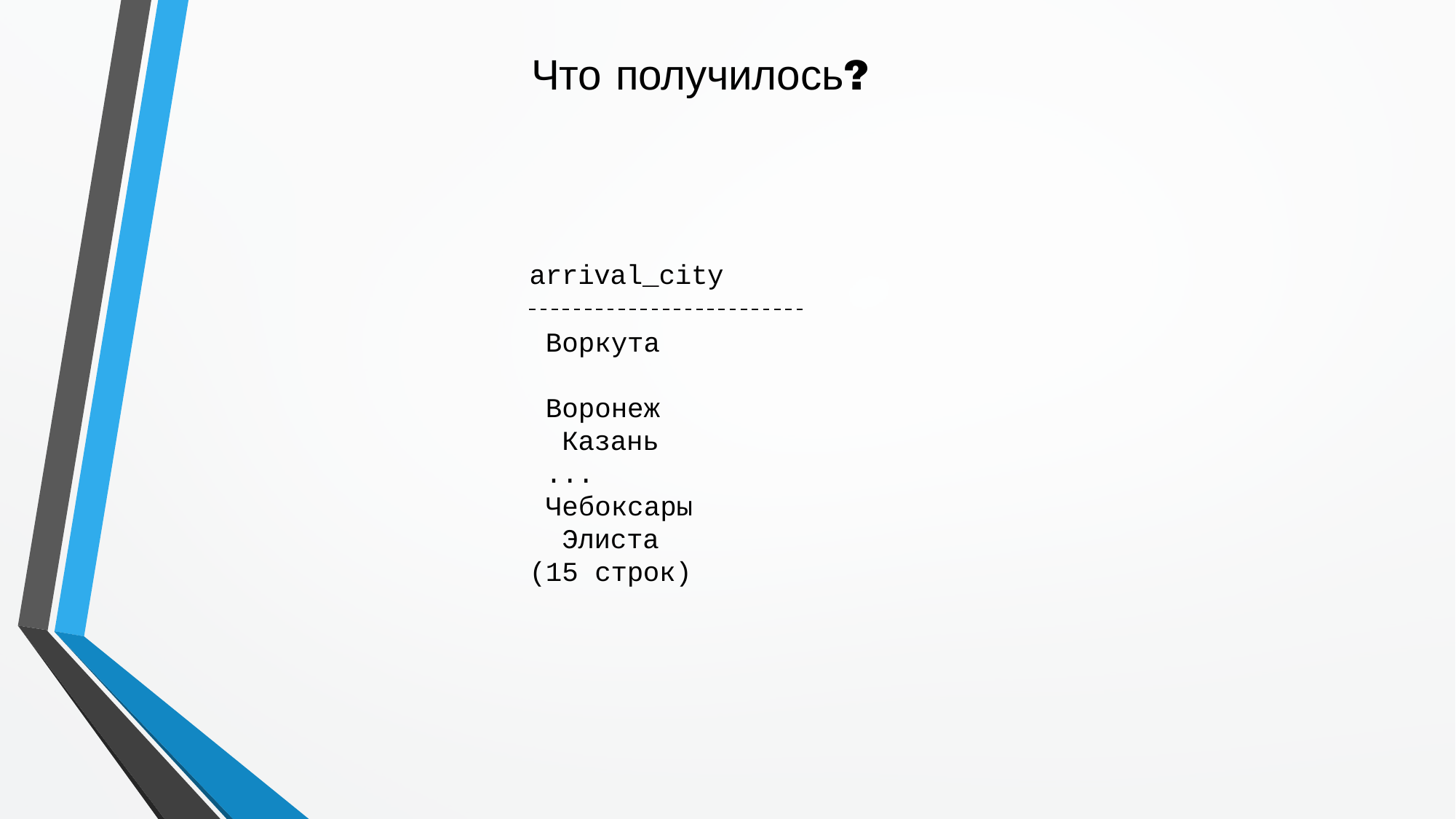

# Что получилось?
arrival_city

Воркута  Воронеж  Казань
...
Чебоксары  Элиста
(15 строк)